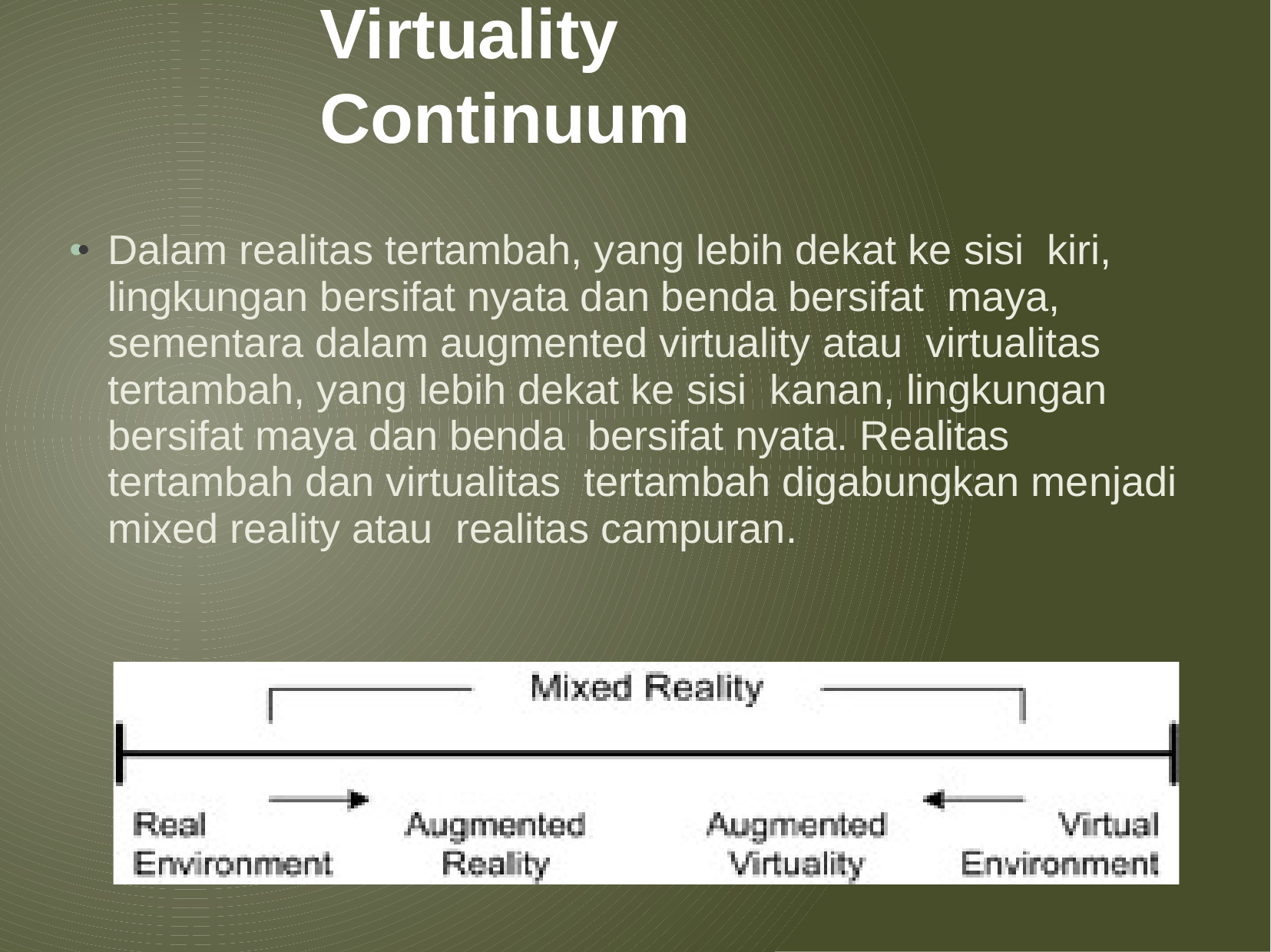

# Virtuality Continuum
Dalam realitas tertambah, yang lebih dekat ke sisi  kiri, lingkungan bersifat nyata dan benda bersifat  maya, sementara dalam augmented virtuality atau  virtualitas tertambah, yang lebih dekat ke sisi  kanan, lingkungan bersifat maya dan benda  bersifat nyata. Realitas tertambah dan virtualitas  tertambah digabungkan menjadi mixed reality atau  realitas campuran.
●